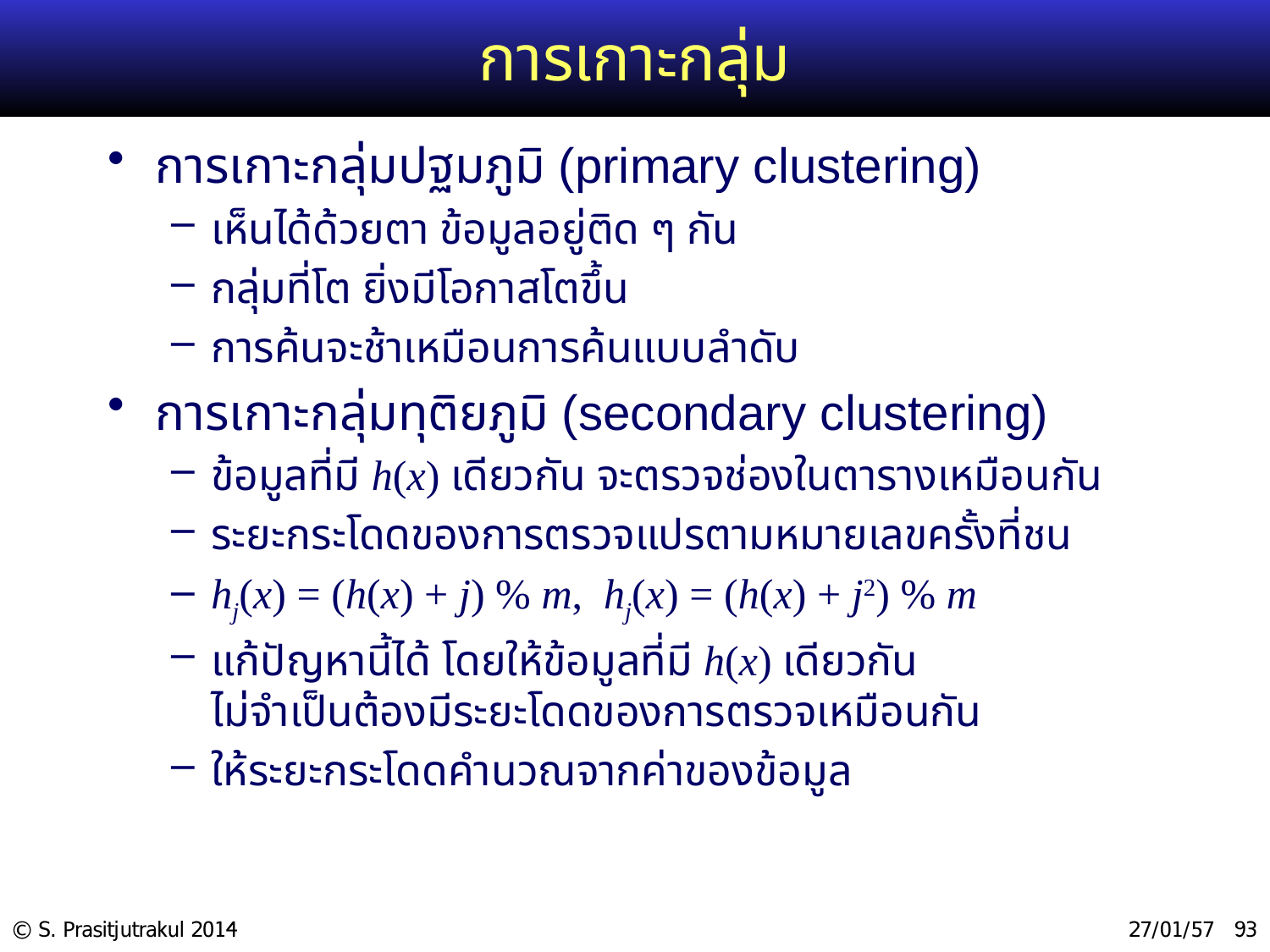

# การเกาะกลุ่ม
การเกาะกลุ่มปฐมภูมิ (primary clustering)
เห็นได้ด้วยตา ข้อมูลอยู่ติด ๆ กัน
กลุ่มที่โต ยิ่งมีโอกาสโตขึ้น
การค้นจะช้าเหมือนการค้นแบบลำดับ
การเกาะกลุ่มทุติยภูมิ (secondary clustering)
ข้อมูลที่มี h(x) เดียวกัน จะตรวจช่องในตารางเหมือนกัน
ระยะกระโดดของการตรวจแปรตามหมายเลขครั้งที่ชน
hj(x) = (h(x) + j) % m,  hj(x) = (h(x) + j2) % m
แก้ปัญหานี้ได้ โดยให้ข้อมูลที่มี h(x) เดียวกัน
ไม่จำเป็นต้องมีระยะโดดของการตรวจเหมือนกัน
ให้ระยะกระโดดคำนวณจากค่าของข้อมูล